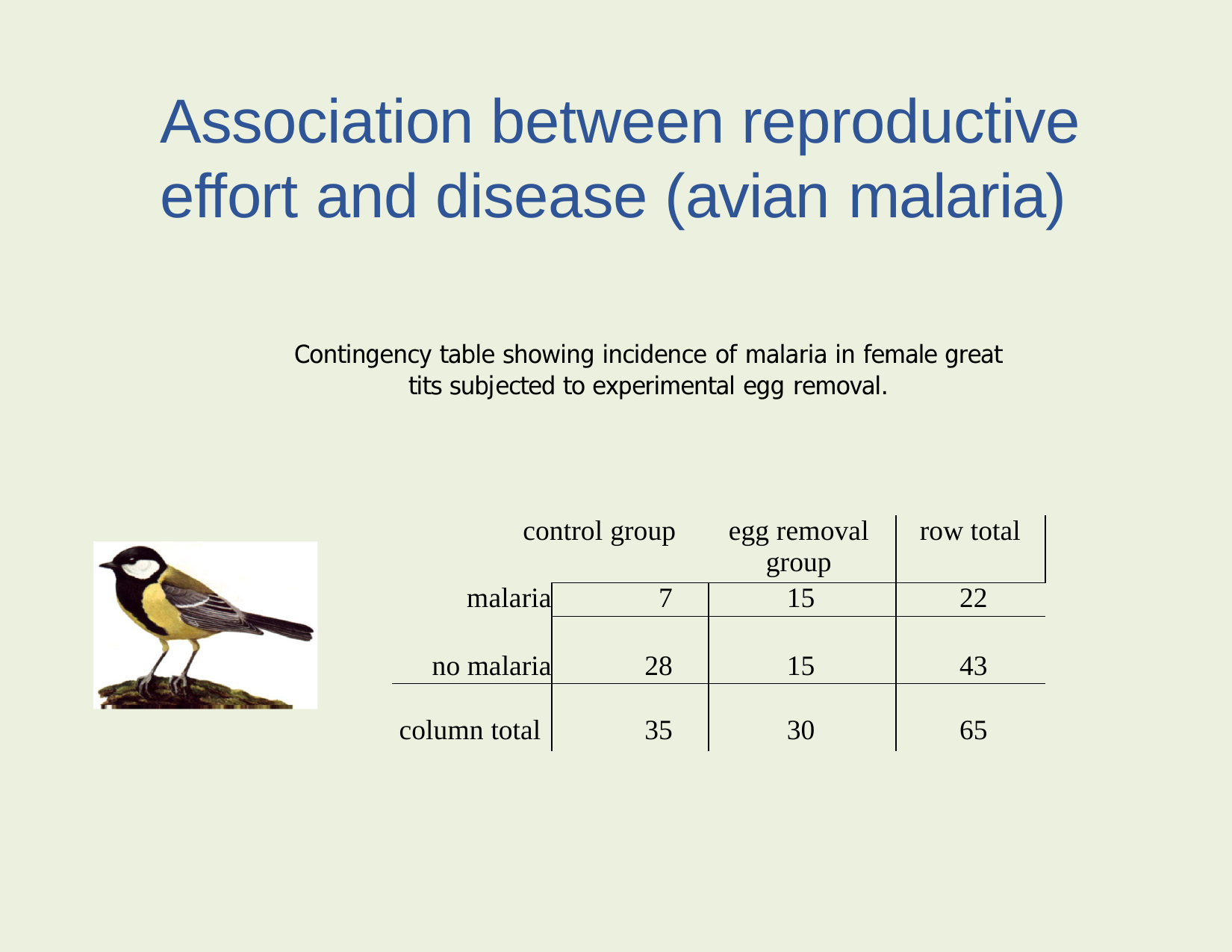

Association between reproductive  effort and disease (avian malaria)
Contingency table showing incidence of malaria in female great tits subjected to experimental egg removal.
| control group |  | egg removal group | row total |
| --- | --- | --- | --- |
| malaria | 7 | 15 | 22 |
|  |  |  |  |
| no malaria | 28 | 15 | 43 |
| column total | 35 | 30 | 65 |